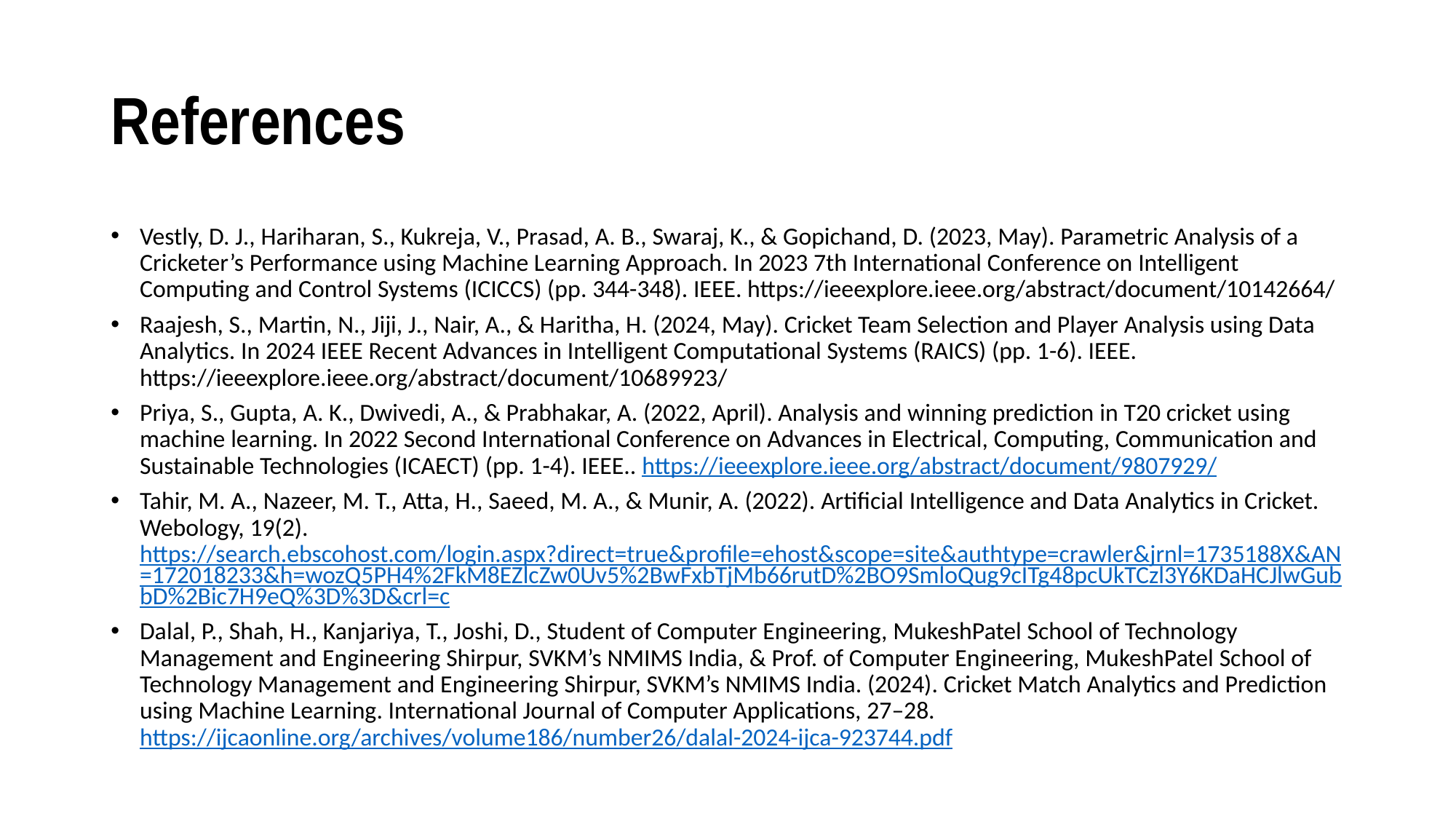

# References
Vestly, D. J., Hariharan, S., Kukreja, V., Prasad, A. B., Swaraj, K., & Gopichand, D. (2023, May). Parametric Analysis of a Cricketer’s Performance using Machine Learning Approach. In 2023 7th International Conference on Intelligent Computing and Control Systems (ICICCS) (pp. 344-348). IEEE. https://ieeexplore.ieee.org/abstract/document/10142664/
Raajesh, S., Martin, N., Jiji, J., Nair, A., & Haritha, H. (2024, May). Cricket Team Selection and Player Analysis using Data Analytics. In 2024 IEEE Recent Advances in Intelligent Computational Systems (RAICS) (pp. 1-6). IEEE. https://ieeexplore.ieee.org/abstract/document/10689923/
Priya, S., Gupta, A. K., Dwivedi, A., & Prabhakar, A. (2022, April). Analysis and winning prediction in T20 cricket using machine learning. In 2022 Second International Conference on Advances in Electrical, Computing, Communication and Sustainable Technologies (ICAECT) (pp. 1-4). IEEE.. https://ieeexplore.ieee.org/abstract/document/9807929/
Tahir, M. A., Nazeer, M. T., Atta, H., Saeed, M. A., & Munir, A. (2022). Artificial Intelligence and Data Analytics in Cricket. Webology, 19(2). https://search.ebscohost.com/login.aspx?direct=true&profile=ehost&scope=site&authtype=crawler&jrnl=1735188X&AN=172018233&h=wozQ5PH4%2FkM8EZlcZw0Uv5%2BwFxbTjMb66rutD%2BO9SmloQug9cITg48pcUkTCzl3Y6KDaHCJlwGubbD%2Bic7H9eQ%3D%3D&crl=c
Dalal, P., Shah, H., Kanjariya, T., Joshi, D., Student of Computer Engineering, MukeshPatel School of Technology Management and Engineering Shirpur, SVKM’s NMIMS India, & Prof. of Computer Engineering, MukeshPatel School of Technology Management and Engineering Shirpur, SVKM’s NMIMS India. (2024). Cricket Match Analytics and Prediction using Machine Learning. International Journal of Computer Applications, 27–28. https://ijcaonline.org/archives/volume186/number26/dalal-2024-ijca-923744.pdf